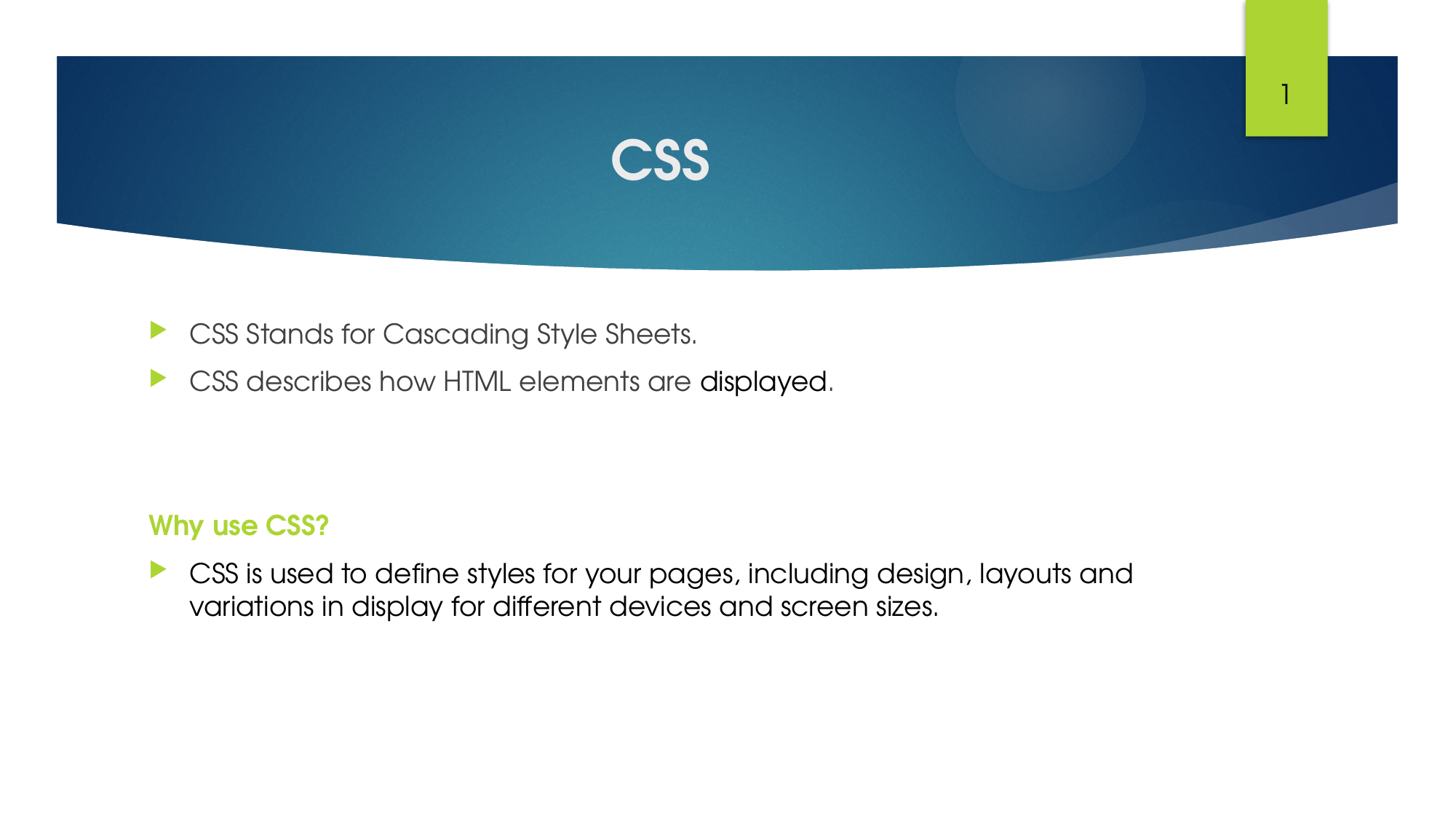

1
# CSS
CSS Stands for Cascading Style Sheets.
CSS describes how HTML elements are displayed.

Why use CSS?
CSS is used to define styles for your pages, including design, layouts and variations in display for different devices and screen sizes.